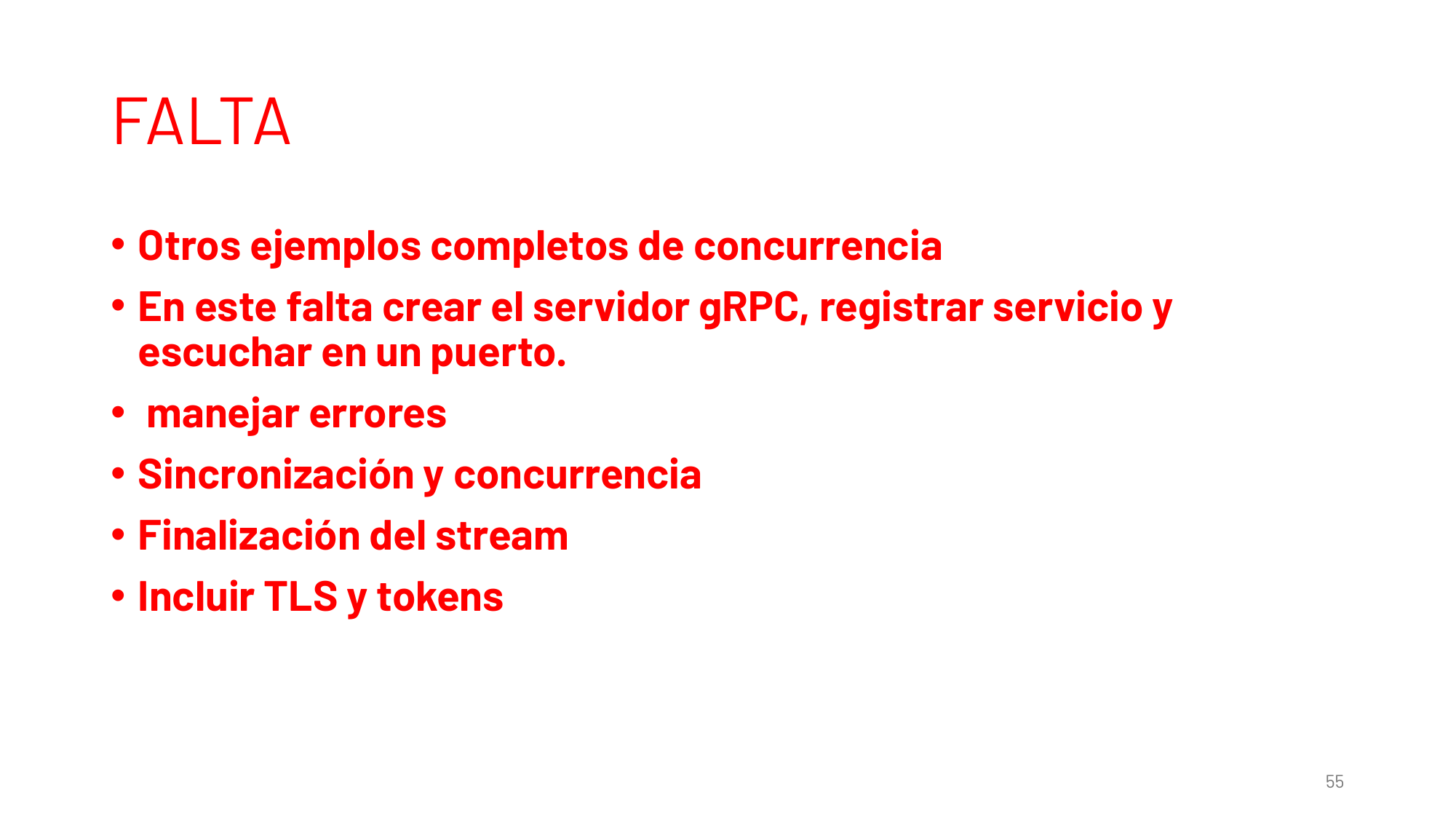

# FALTA
Otros ejemplos completos de concurrencia
En este falta crear el servidor gRPC, registrar servicio y escuchar en un puerto.
 manejar errores
Sincronización y concurrencia
Finalización del stream
Incluir TLS y tokens
55